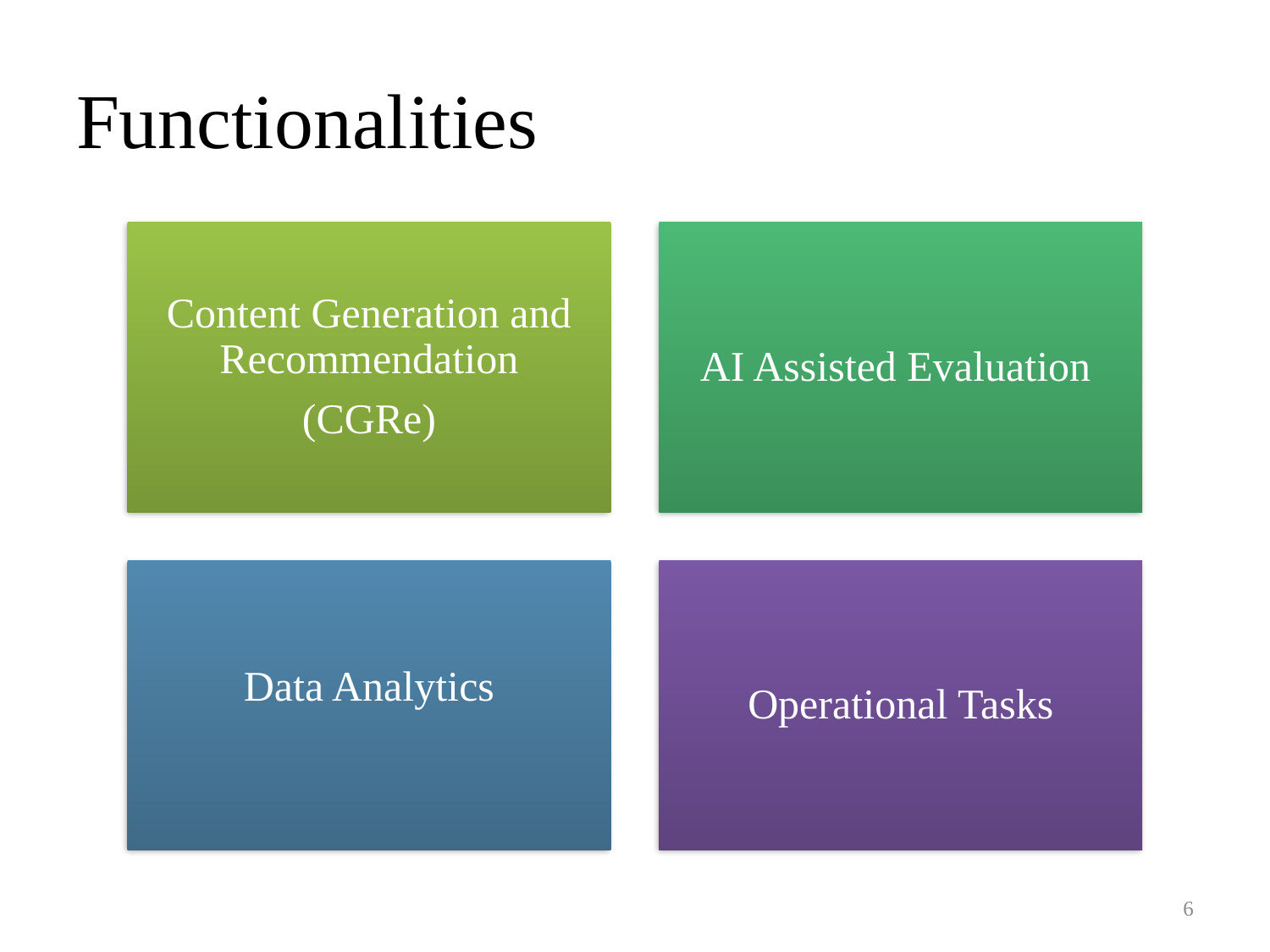

# Functionalities
Content Generation and Recommendation
(CGRe)
AI Assisted Evaluation
Data Analytics

Operational Tasks
6